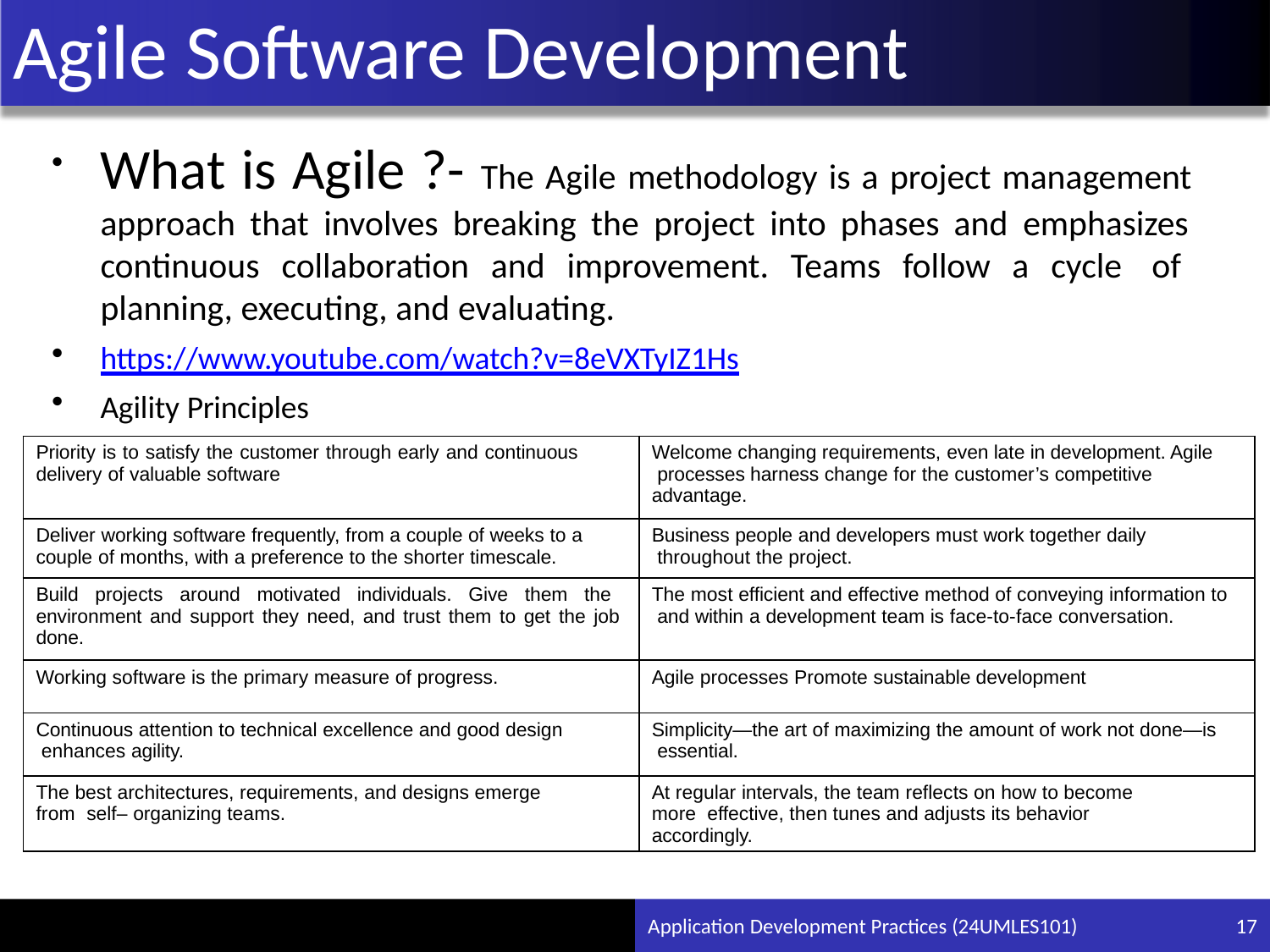

# Agile Software Development
What is Agile ?- The Agile methodology is a project management  approach that involves breaking the project into phases and emphasizes  continuous collaboration and improvement. Teams follow a cycle of  planning, executing, and evaluating.
https://www.youtube.com/watch?v=8eVXTyIZ1Hs
Agility Principles
| Priority is to satisfy the customer through early and continuous delivery of valuable software | Welcome changing requirements, even late in development. Agile processes harness change for the customer’s competitive advantage. |
| --- | --- |
| Deliver working software frequently, from a couple of weeks to a couple of months, with a preference to the shorter timescale. | Business people and developers must work together daily throughout the project. |
| Build projects around motivated individuals. Give them the environment and support they need, and trust them to get the job done. | The most efficient and effective method of conveying information to and within a development team is face-to-face conversation. |
| Working software is the primary measure of progress. | Agile processes Promote sustainable development |
| Continuous attention to technical excellence and good design enhances agility. | Simplicity—the art of maximizing the amount of work not done—is essential. |
| The best architectures, requirements, and designs emerge from self– organizing teams. | At regular intervals, the team reflects on how to become more effective, then tunes and adjusts its behavior accordingly. |
Application Development Practices (24UMLES101)
17